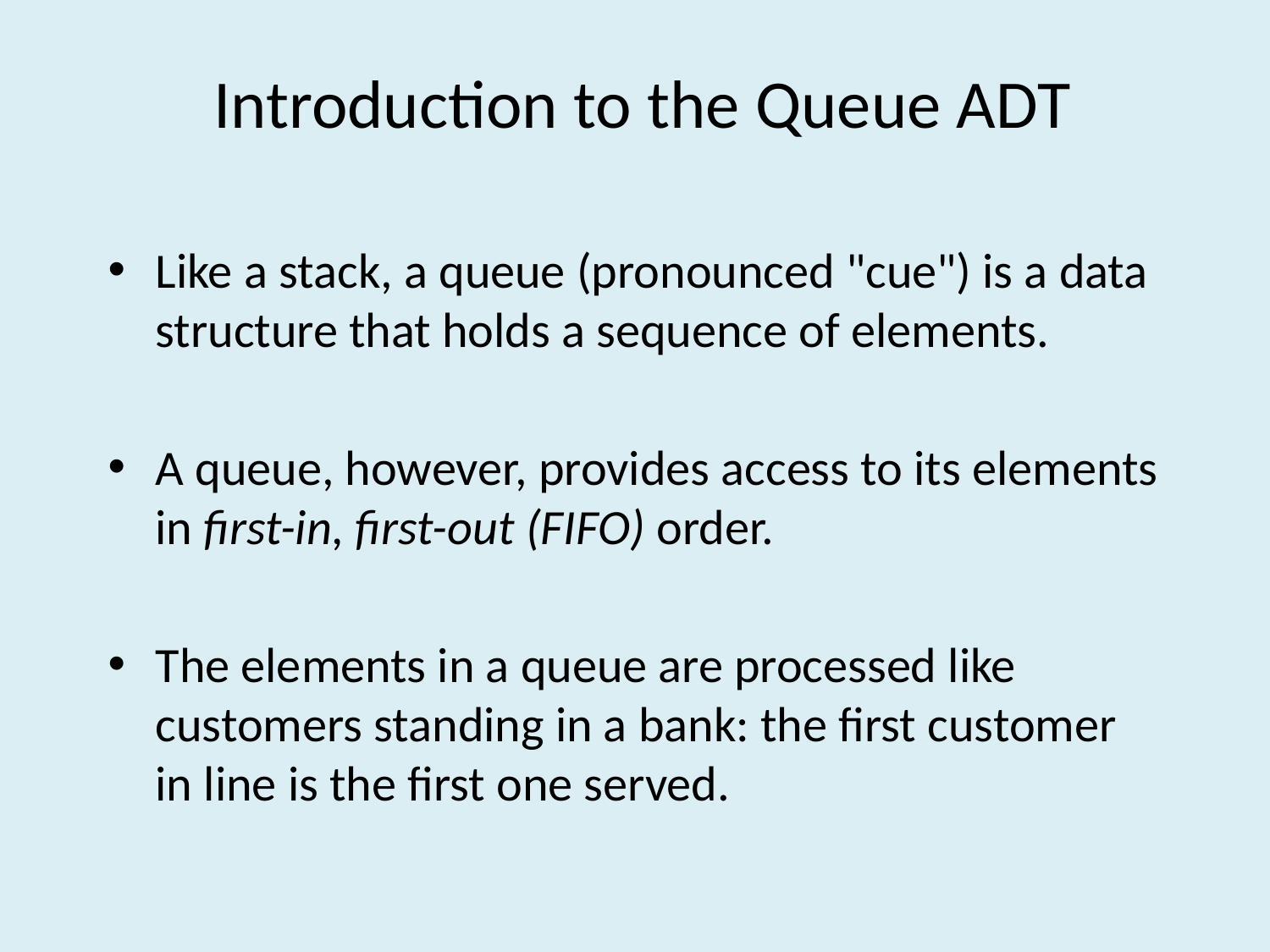

# Introduction to the Queue ADT
Like a stack, a queue (pronounced "cue") is a data structure that holds a sequence of elements.

A queue, however, provides access to its elements in first-in, first-out (FIFO) order.

The elements in a queue are processed like customers standing in a bank: the first customer in line is the first one served.